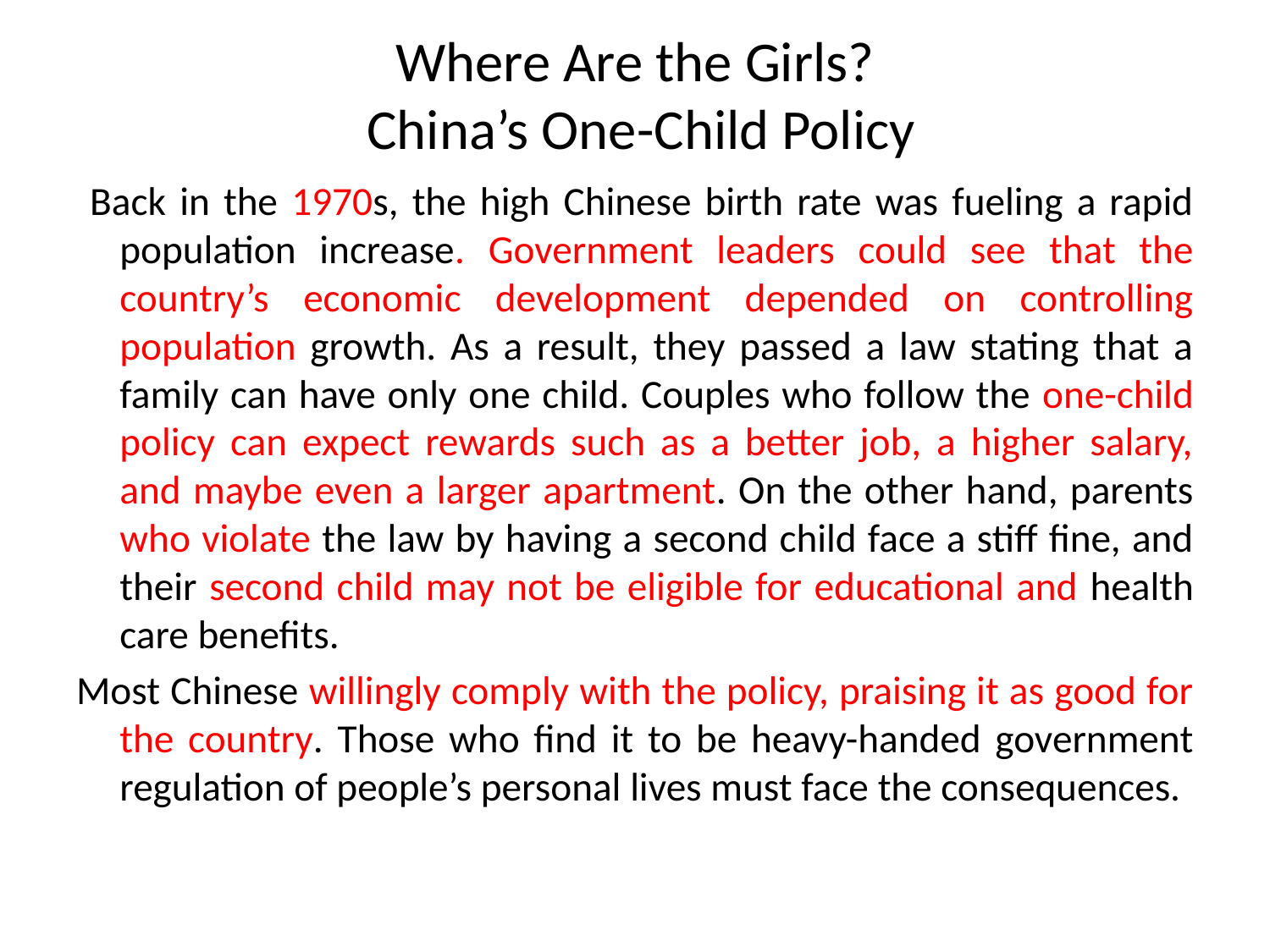

# Where Are the Girls? China’s One-Child Policy
 Back in the 1970s, the high Chinese birth rate was fueling a rapid population increase. Government leaders could see that the country’s economic development depended on controlling population growth. As a result, they passed a law stating that a family can have only one child. Couples who follow the one-child policy can expect rewards such as a better job, a higher salary, and maybe even a larger apartment. On the other hand, parents who violate the law by having a second child face a stiff fine, and their second child may not be eligible for educational and health care benefits.
Most Chinese willingly comply with the policy, praising it as good for the country. Those who find it to be heavy-handed government regulation of people’s personal lives must face the consequences.